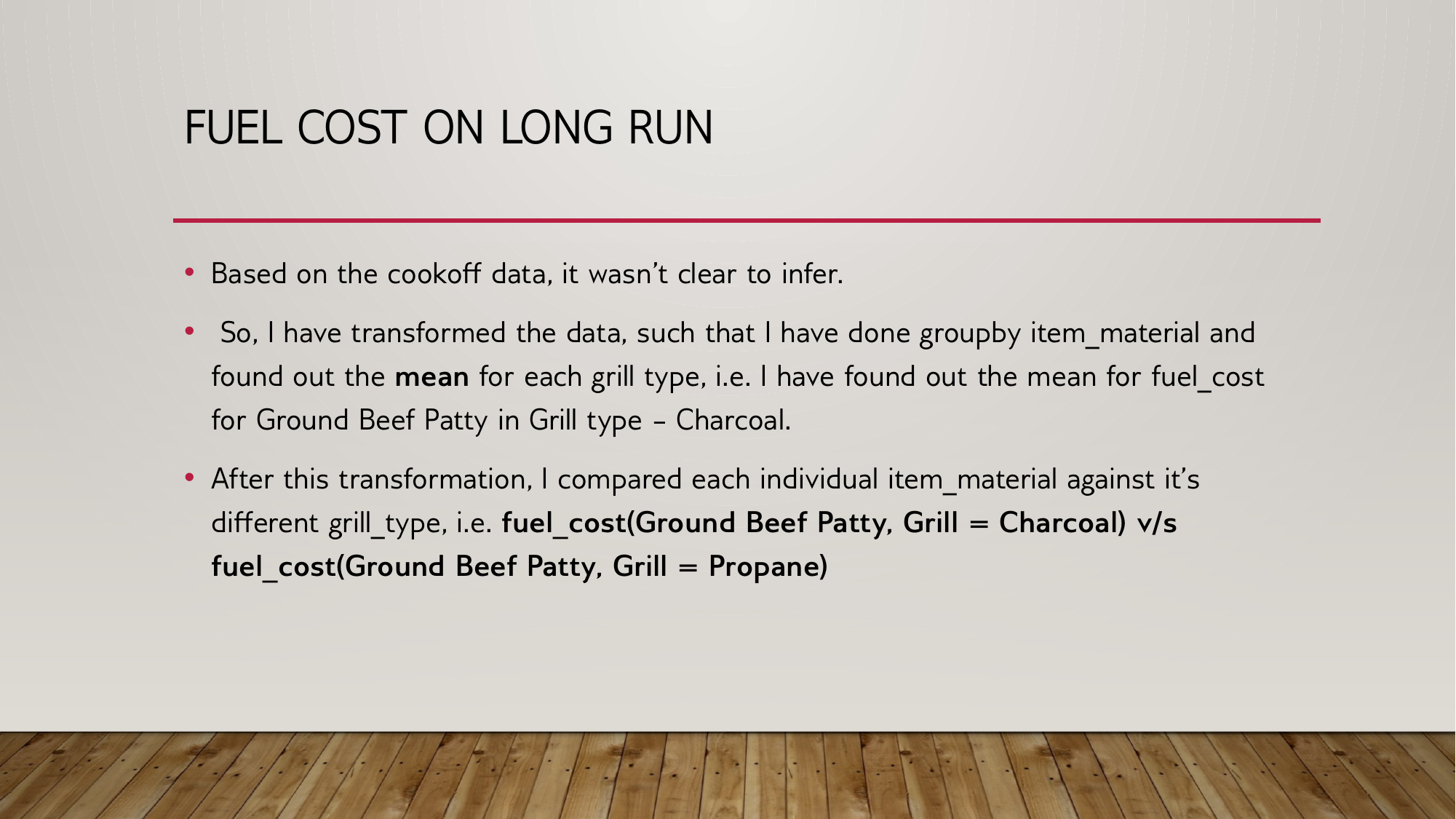

# Fuel cost on long run
Based on the cookoff data, it wasn’t clear to infer.
 So, I have transformed the data, such that I have done groupby item_material and found out the mean for each grill type, i.e. I have found out the mean for fuel_cost for Ground Beef Patty in Grill type – Charcoal.
After this transformation, I compared each individual item_material against it’s different grill_type, i.e. fuel_cost(Ground Beef Patty, Grill = Charcoal) v/s fuel_cost(Ground Beef Patty, Grill = Propane)